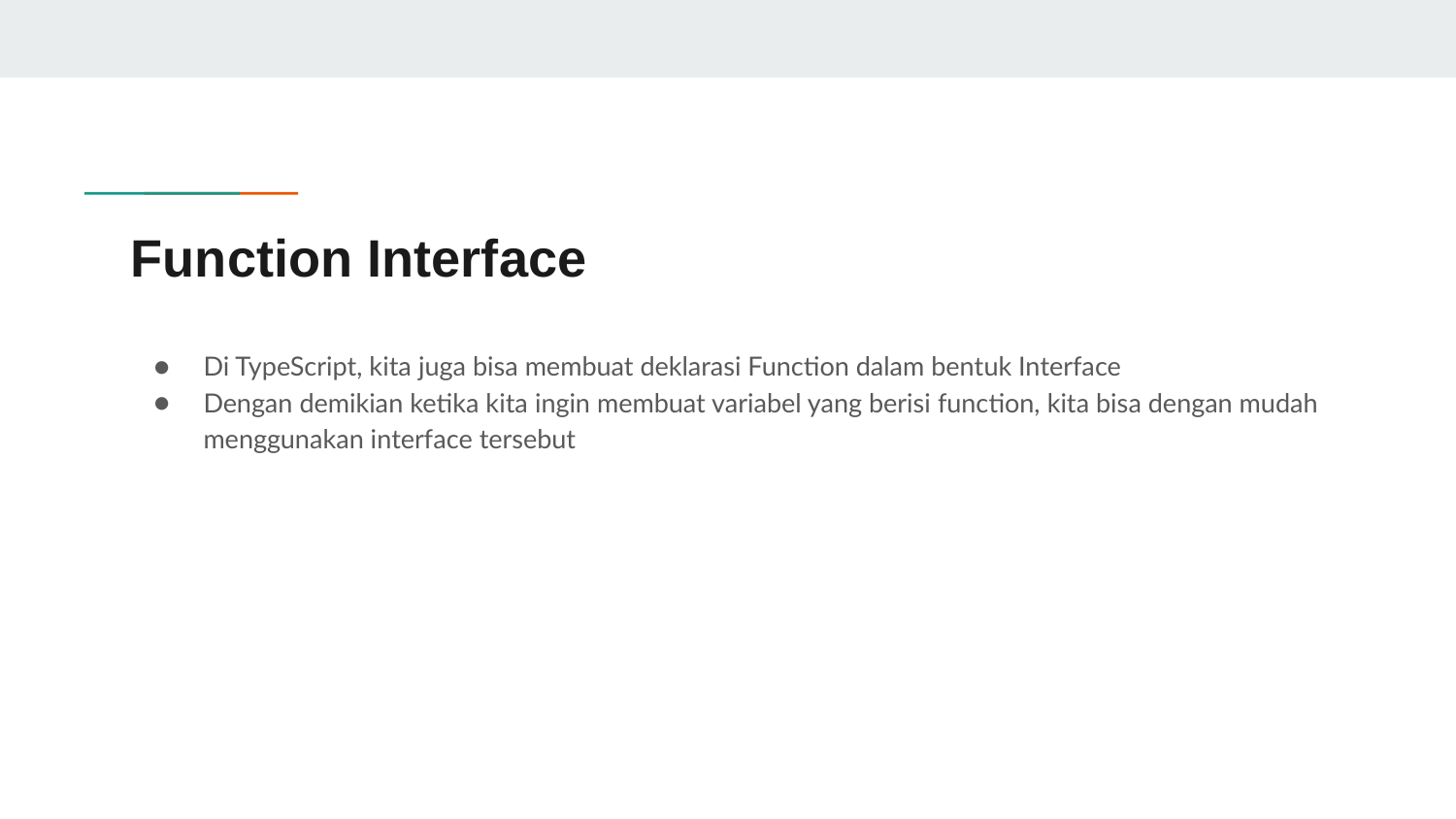

# Function Interface
Di TypeScript, kita juga bisa membuat deklarasi Function dalam bentuk Interface
Dengan demikian ketika kita ingin membuat variabel yang berisi function, kita bisa dengan mudah menggunakan interface tersebut